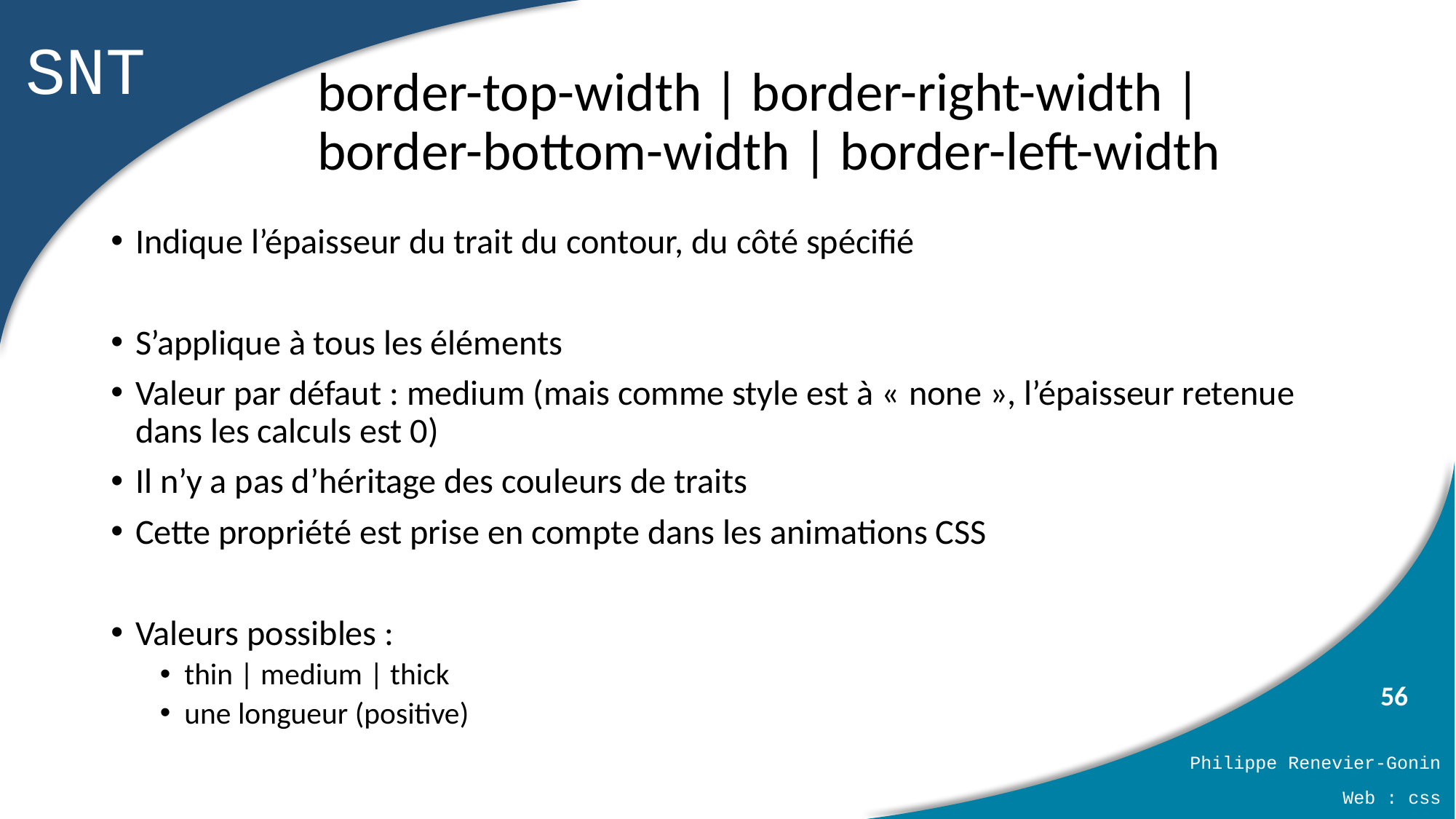

# border-top-width | border-right-width | border-bottom-width | border-left-width
Indique l’épaisseur du trait du contour, du côté spécifié

S’applique à tous les éléments
Valeur par défaut : medium (mais comme style est à « none », l’épaisseur retenue dans les calculs est 0)
Il n’y a pas d’héritage des couleurs de traits
Cette propriété est prise en compte dans les animations CSS

Valeurs possibles :
thin | medium | thick
une longueur (positive)